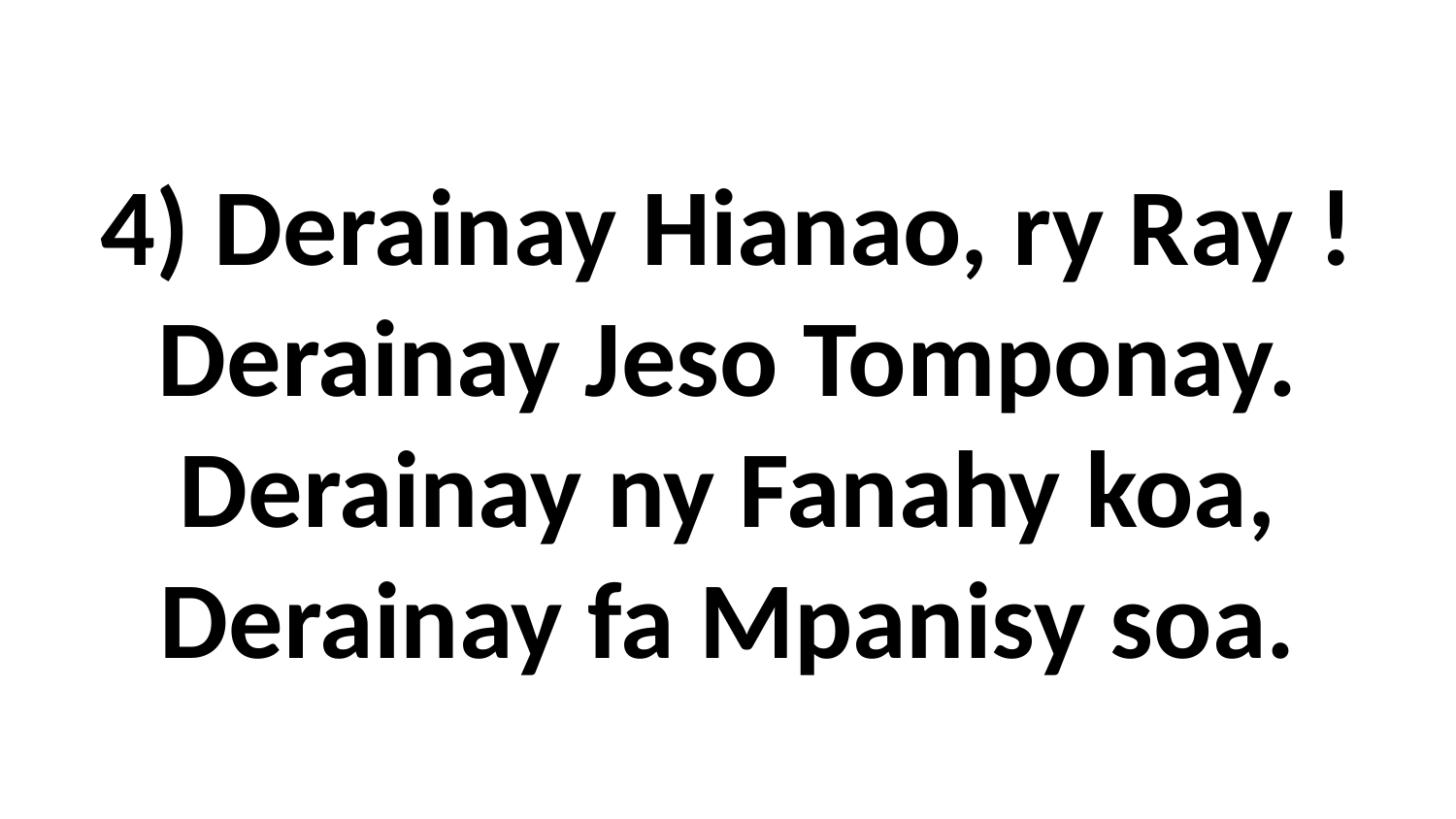

# 4) Derainay Hianao, ry Ray ! Derainay Jeso Tomponay. Derainay ny Fanahy koa, Derainay fa Mpanisy soa.